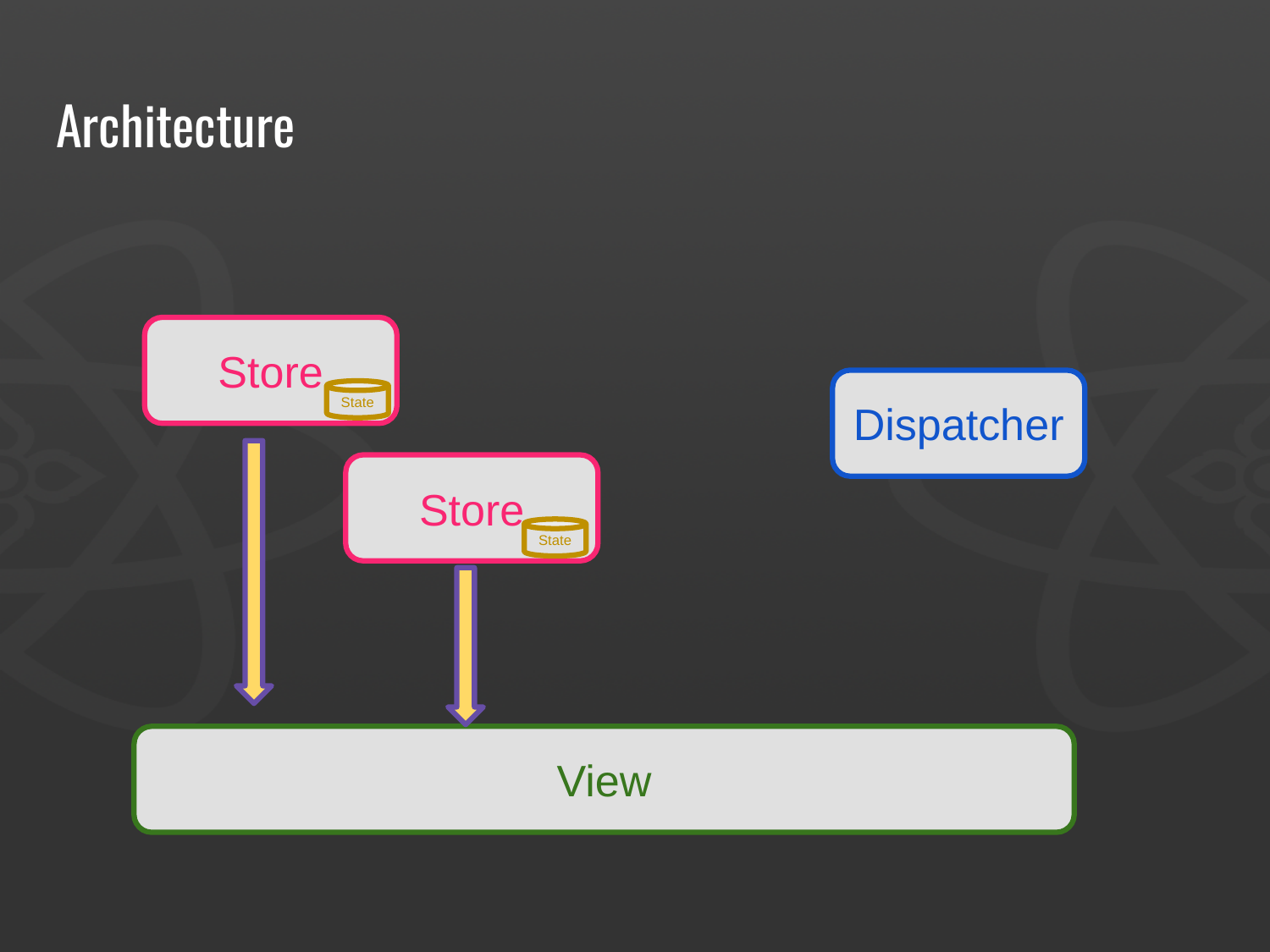

# Architecture
Store
Dispatcher
State

Store
State

View